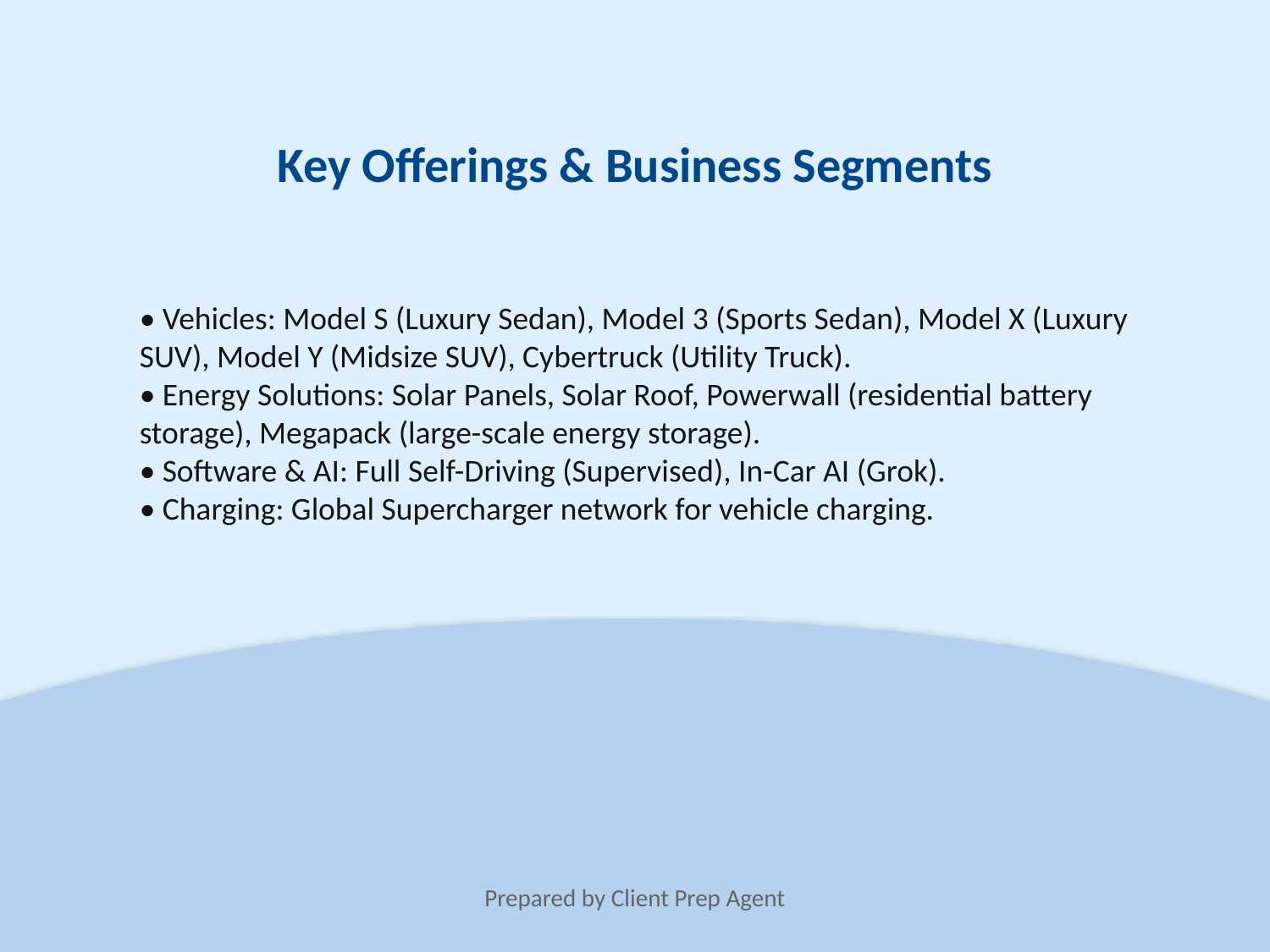

Key Offerings & Business Segments

• Vehicles: Model S (Luxury Sedan), Model 3 (Sports Sedan), Model X (Luxury SUV), Model Y (Midsize SUV), Cybertruck (Utility Truck).
• Energy Solutions: Solar Panels, Solar Roof, Powerwall (residential battery storage), Megapack (large-scale energy storage).
• Software & AI: Full Self-Driving (Supervised), In-Car AI (Grok).
• Charging: Global Supercharger network for vehicle charging.

Prepared by Client Prep Agent